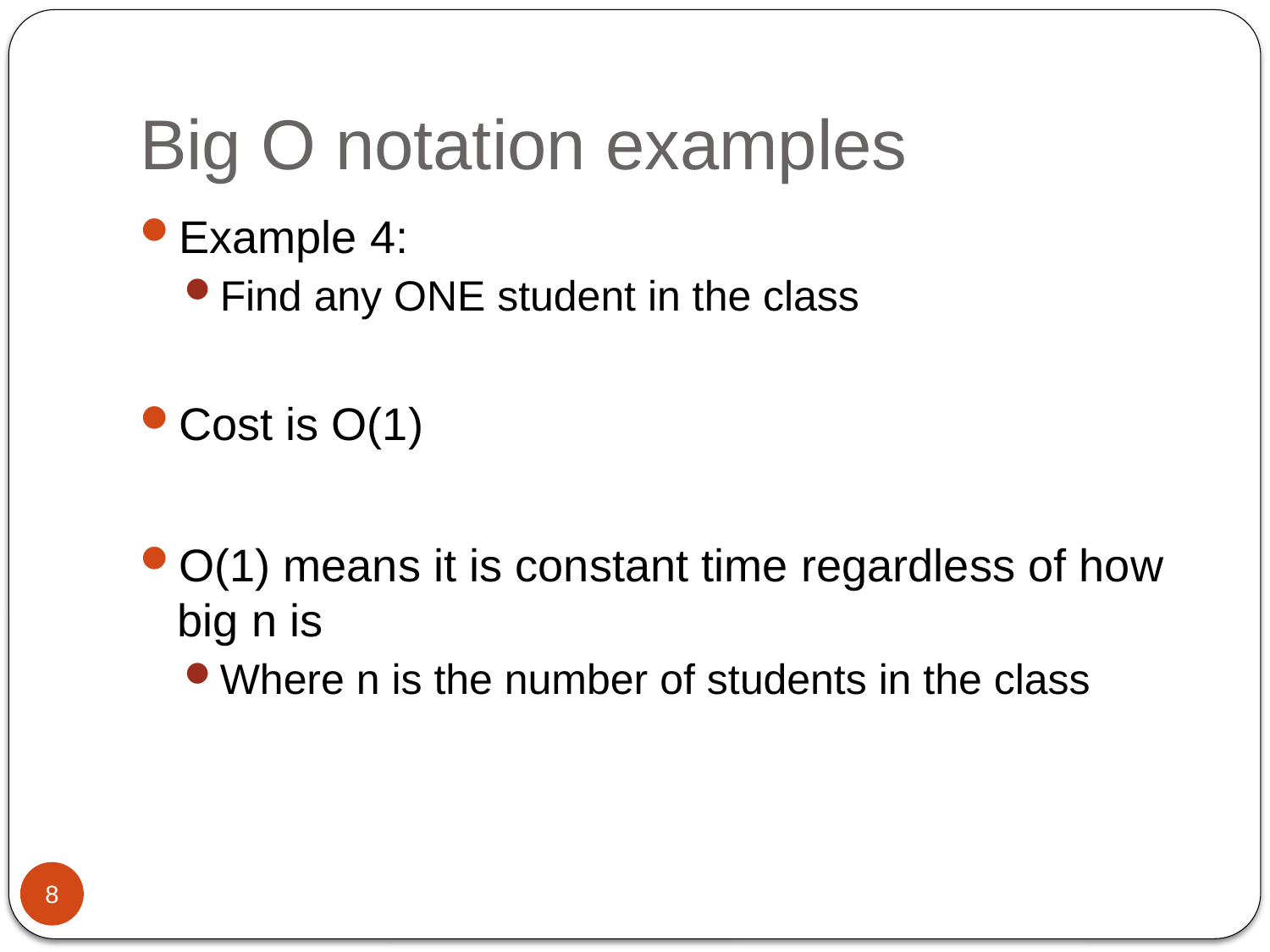

# Big O notation examples
Example 4:
Find any ONE student in the class

Cost is O(1)

O(1) means it is constant time regardless of how big n is
Where n is the number of students in the class
8